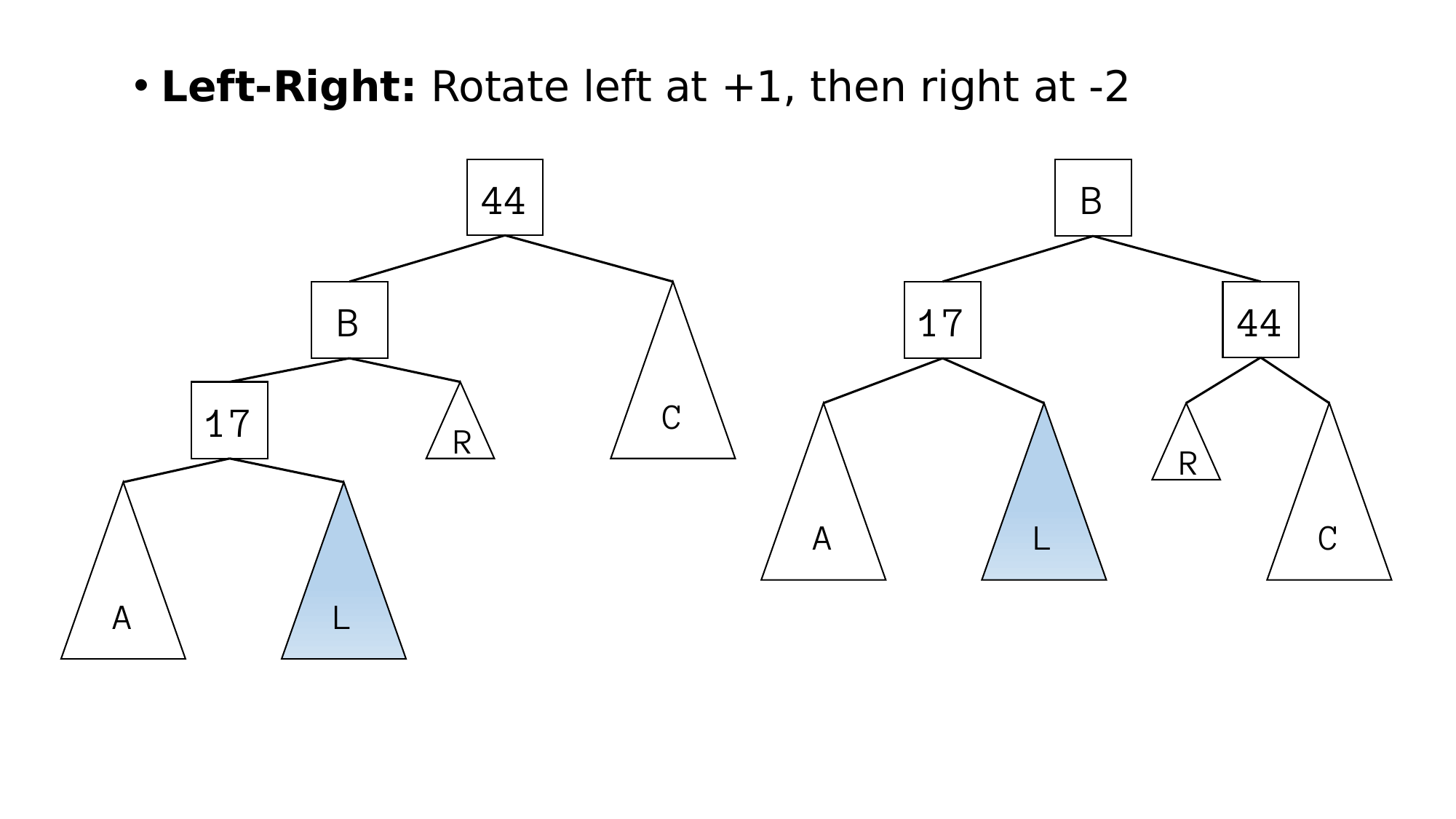

Left-Right: Rotate left at +1, then right at -2
44
B
B
C
17
44
17
R
L
R
C
A
L
A